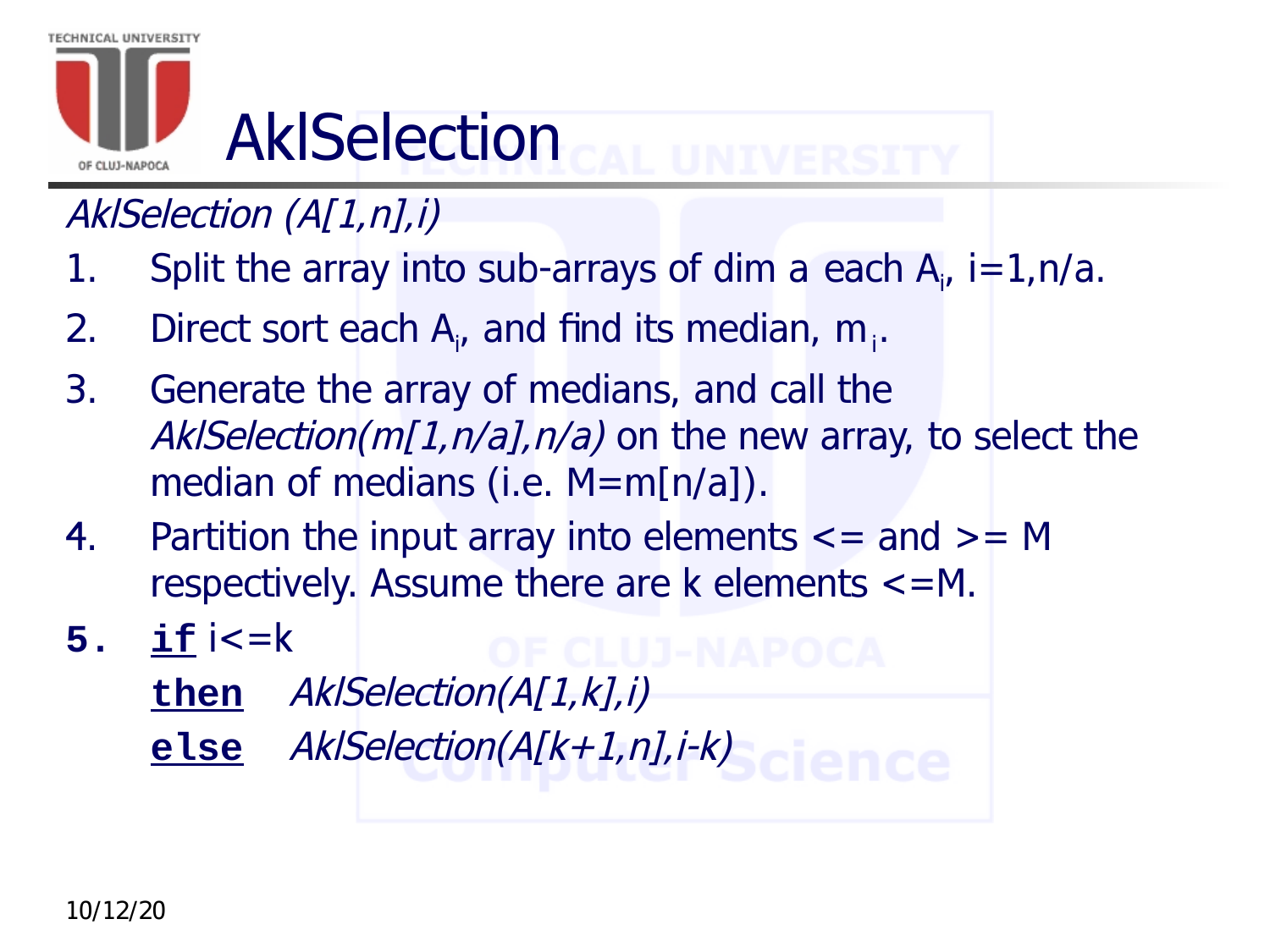

# AklSelection
AklSelection (A[1,n],i)
Split the array into sub-arrays of dim a each Ai, i=1,n/a.
Direct sort each Ai, and find its median, mi.
Generate the array of medians, and call the AklSelection(m[1,n/a],n/a) on the new array, to select the median of medians (i.e. M=m[n/a]).
Partition the input array into elements <= and >= M respectively. Assume there are k elements <=M.
if i<=k
	then	 AklSelection(A[1,k],i)
	else	 AklSelection(A[k+1,n],i-k)
10/12/20